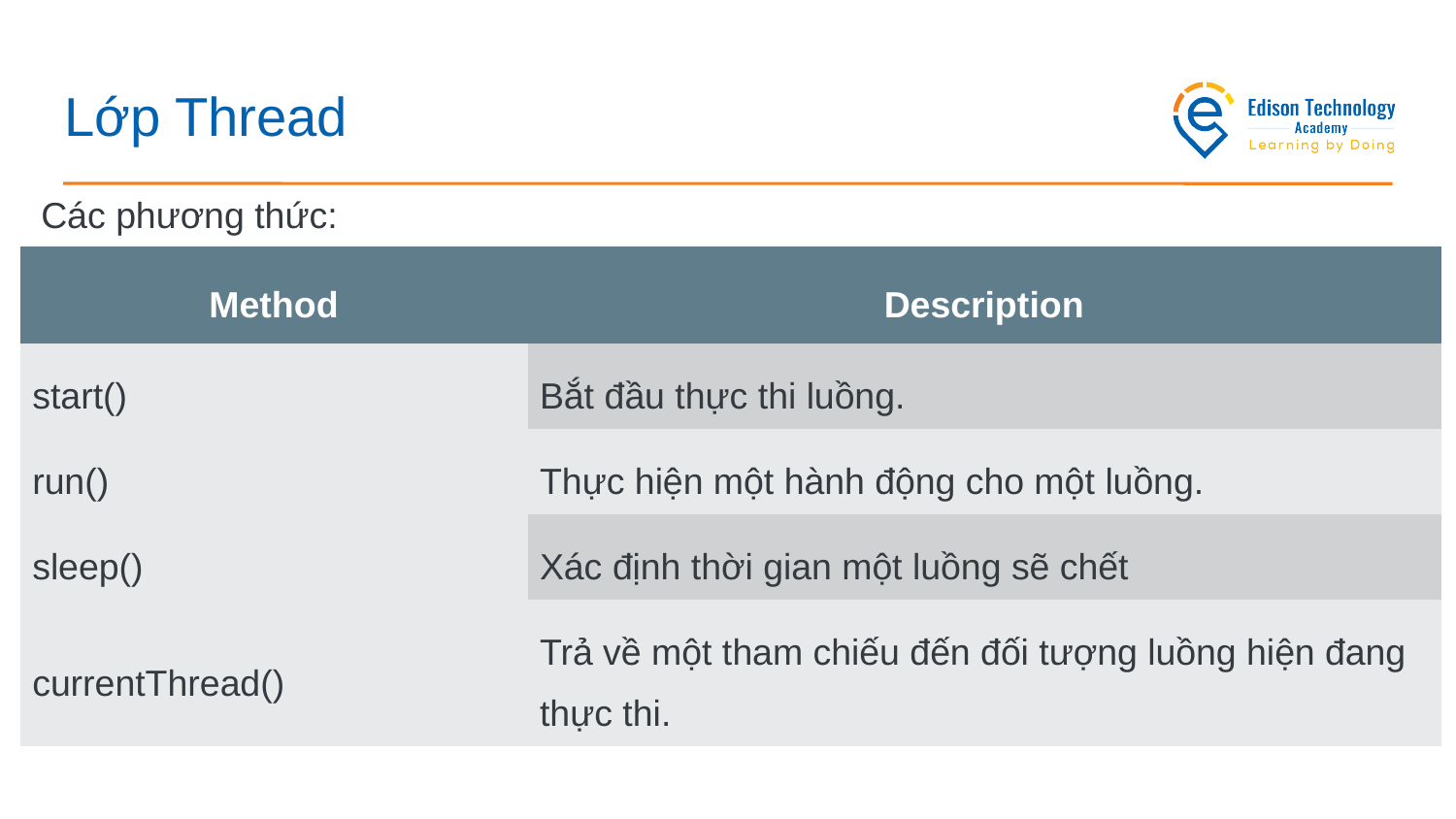

# Lớp Thread
Các phương thức:
| Method | Description |
| --- | --- |
| start() | Bắt đầu thực thi luồng. |
| run() | Thực hiện một hành động cho một luồng. |
| sleep() | Xác định thời gian một luồng sẽ chết |
| currentThread() | Trả về một tham chiếu đến đối tượng luồng hiện đang thực thi. |